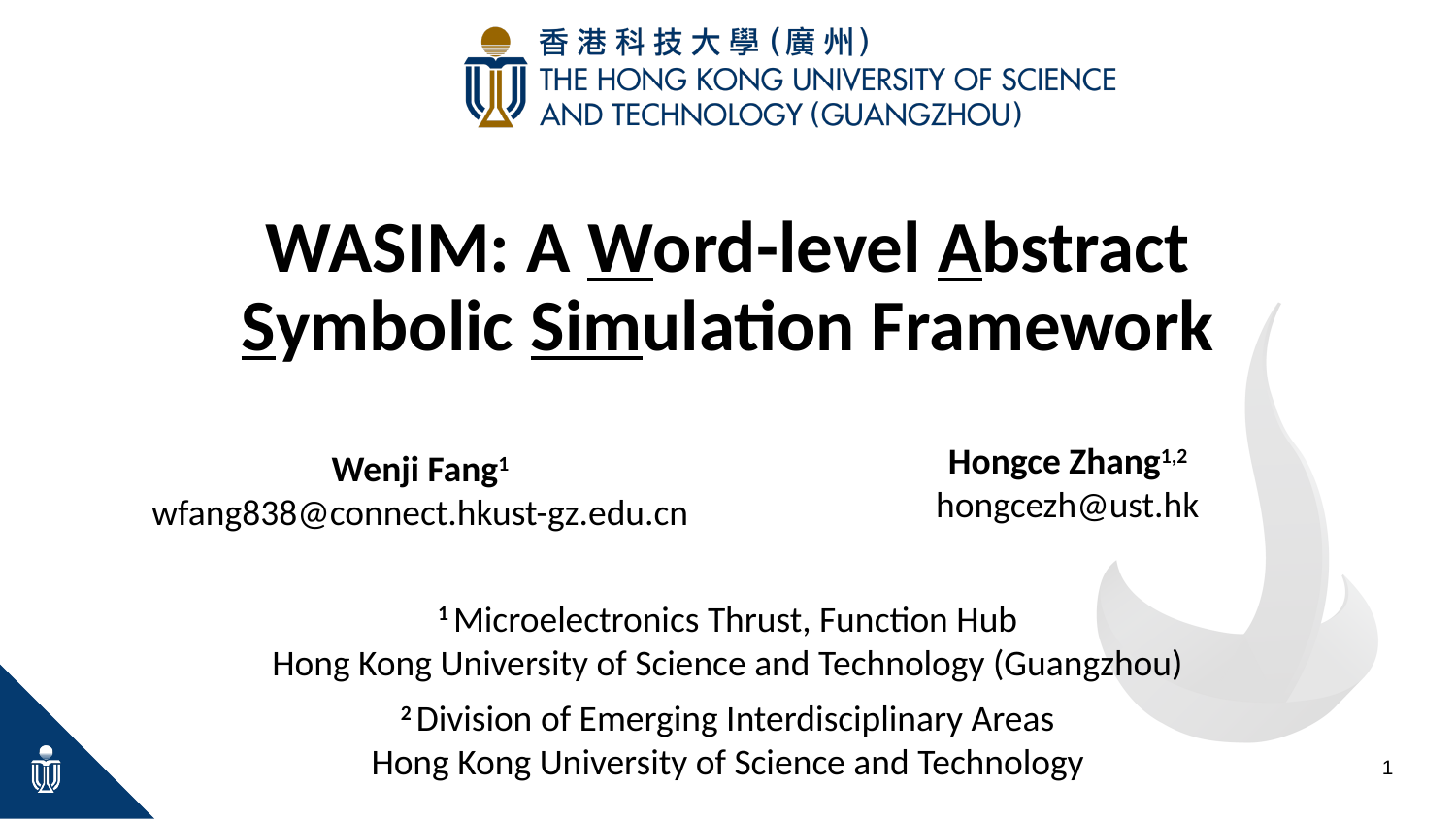

# WASIM: A Word-level Abstract Symbolic Simulation Framework
Hongce Zhang1,2
hongcezh@ust.hk
Wenji Fang1
wfang838@connect.hkust-gz.edu.cn
1 Microelectronics Thrust, Function Hub
Hong Kong University of Science and Technology (Guangzhou)
2 Division of Emerging Interdisciplinary Areas
Hong Kong University of Science and Technology
1